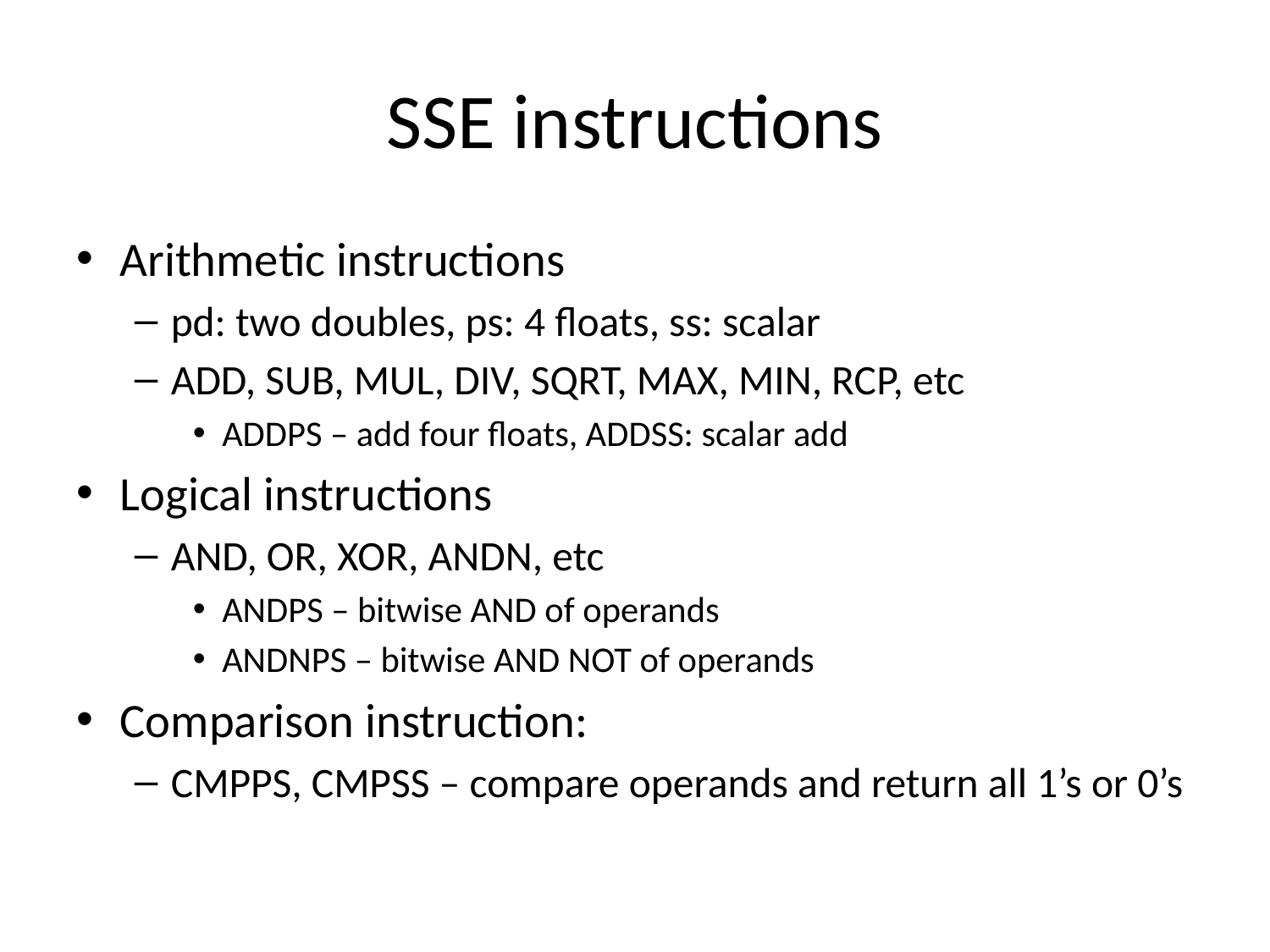

# SSE instructions
Arithmetic instructions
pd: two doubles, ps: 4 floats, ss: scalar
ADD, SUB, MUL, DIV, SQRT, MAX, MIN, RCP, etc
ADDPS – add four floats, ADDSS: scalar add
Logical instructions
AND, OR, XOR, ANDN, etc
ANDPS – bitwise AND of operands
ANDNPS – bitwise AND NOT of operands
Comparison instruction:
CMPPS, CMPSS – compare operands and return all 1’s or 0’s